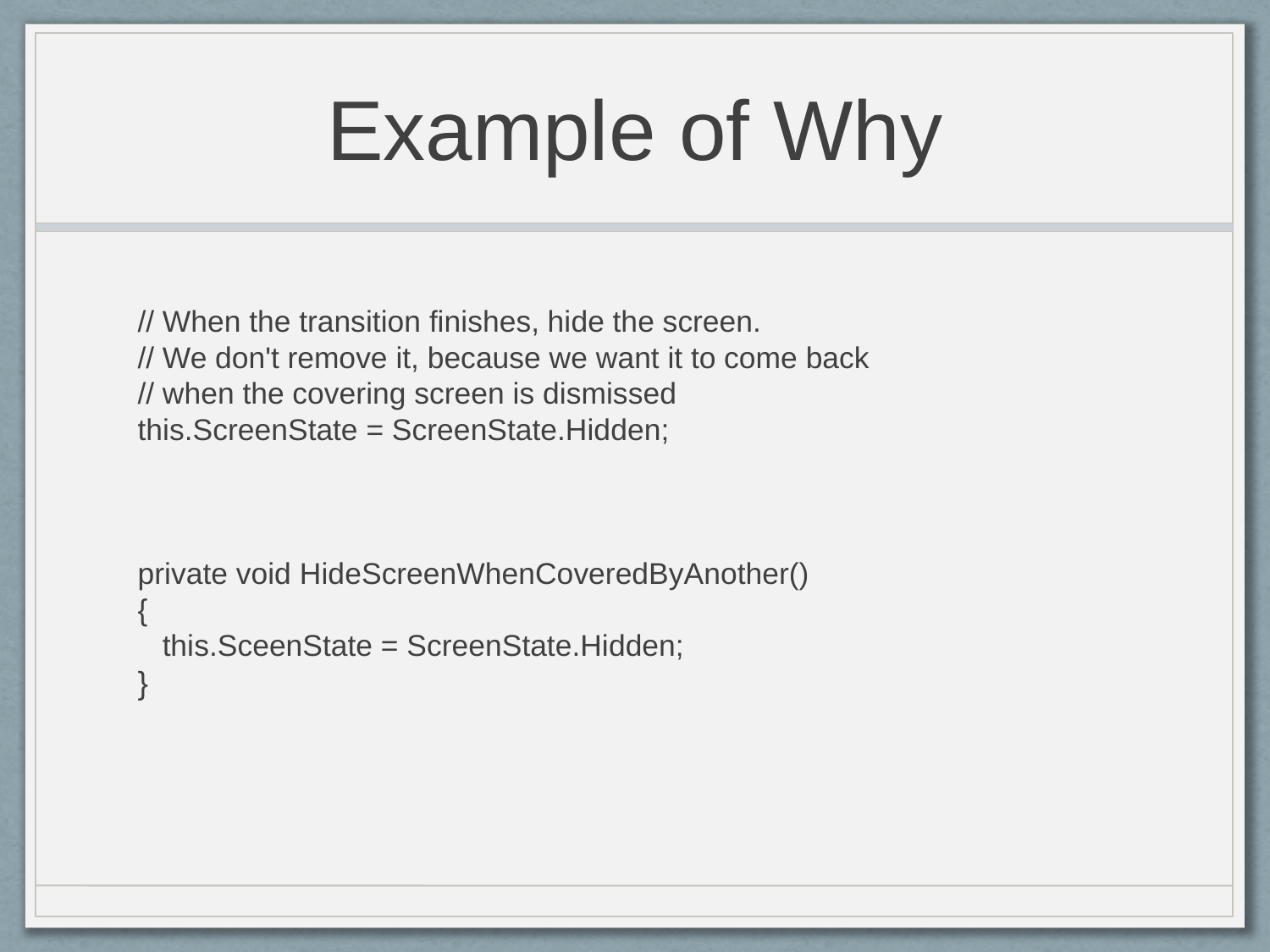

# Example of Why
// When the transition finishes, hide the screen.
// We don't remove it, because we want it to come back
// when the covering screen is dismissed
this.ScreenState = ScreenState.Hidden;

private void HideScreenWhenCoveredByAnother()
{
   this.SceenState = ScreenState.Hidden;
}